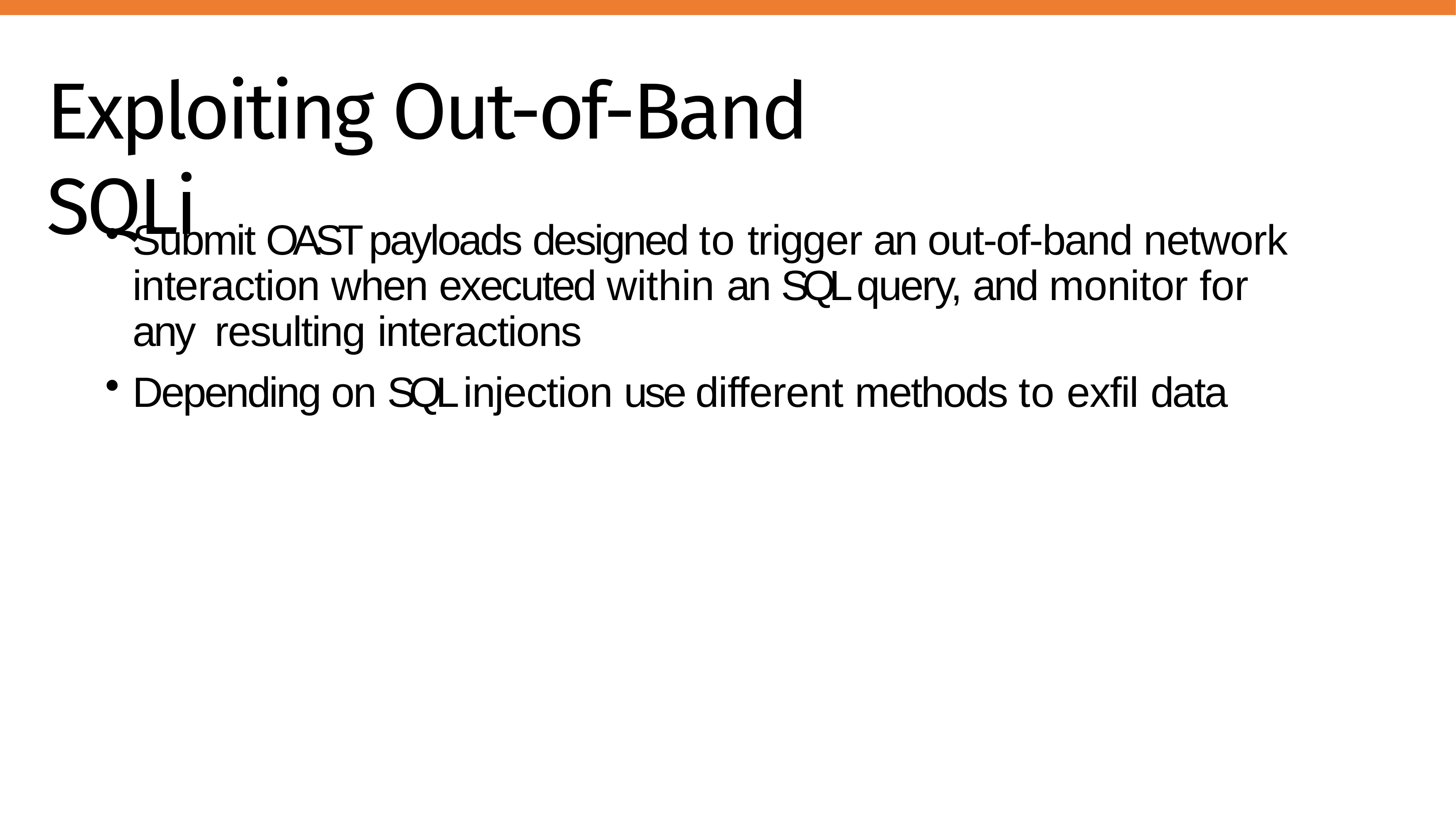

# Exploiting Out-of-Band SQLi
Submit OAST payloads designed to trigger an out-of-band network  interaction when executed within an SQL query, and monitor for any  resulting interactions
Depending on SQL injection use different methods to exfil data